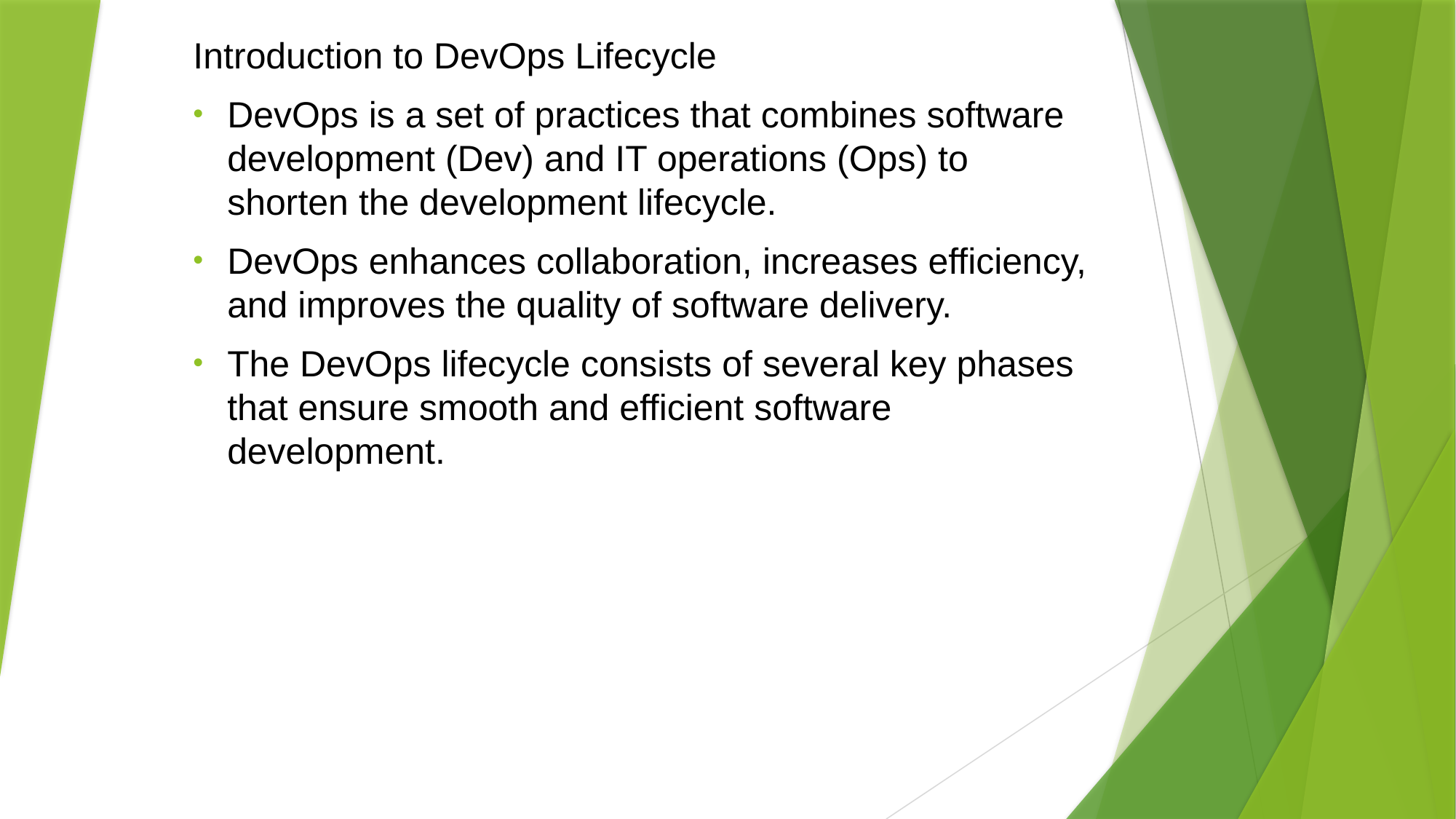

Introduction to DevOps Lifecycle
DevOps is a set of practices that combines software development (Dev) and IT operations (Ops) to
shorten the development lifecycle.
DevOps enhances collaboration, increases efficiency, and improves the quality of software delivery.
The DevOps lifecycle consists of several key phases that ensure smooth and efficient software development.